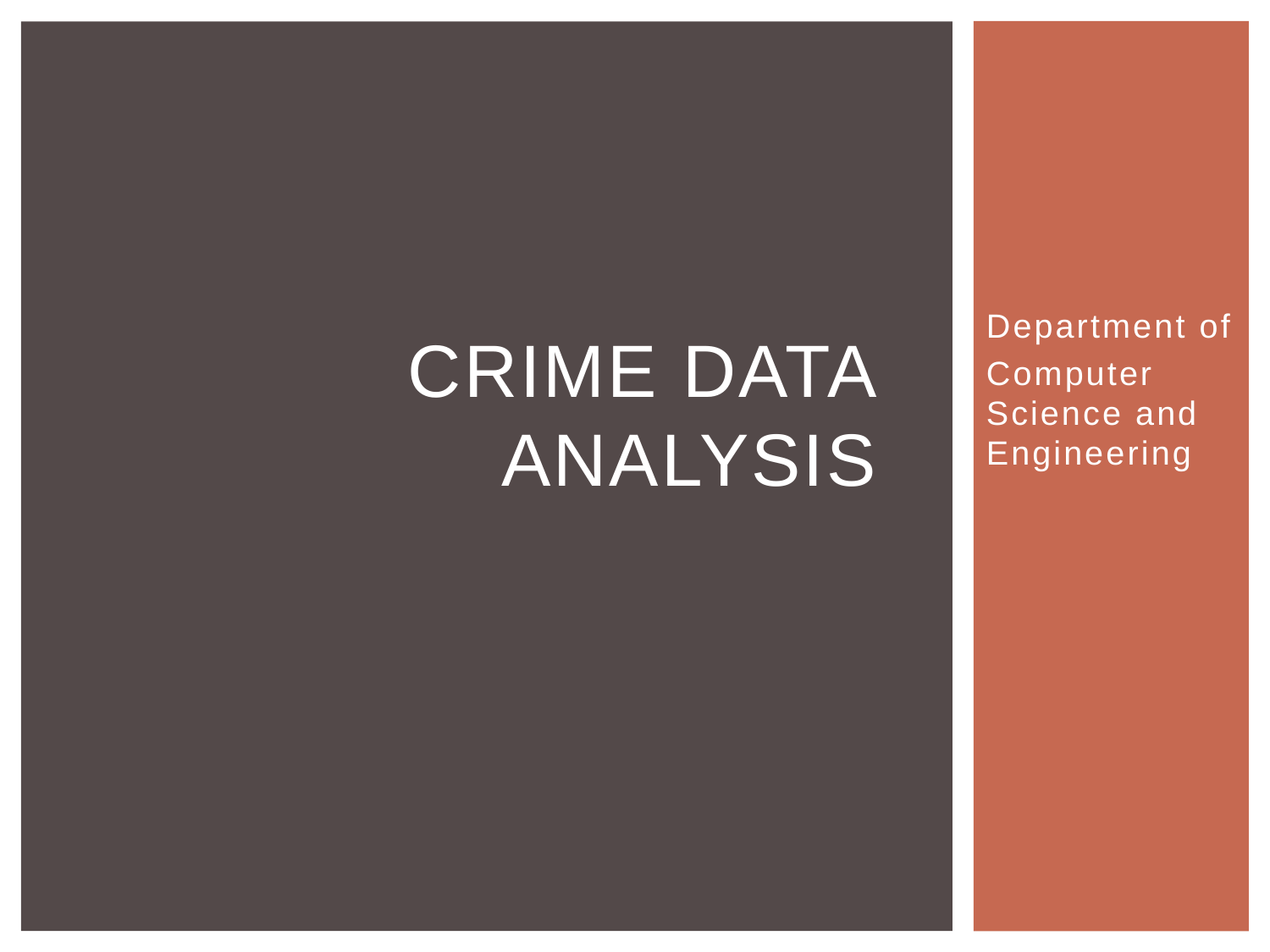

# Crime Data Analysis
Department of
Computer Science and Engineering